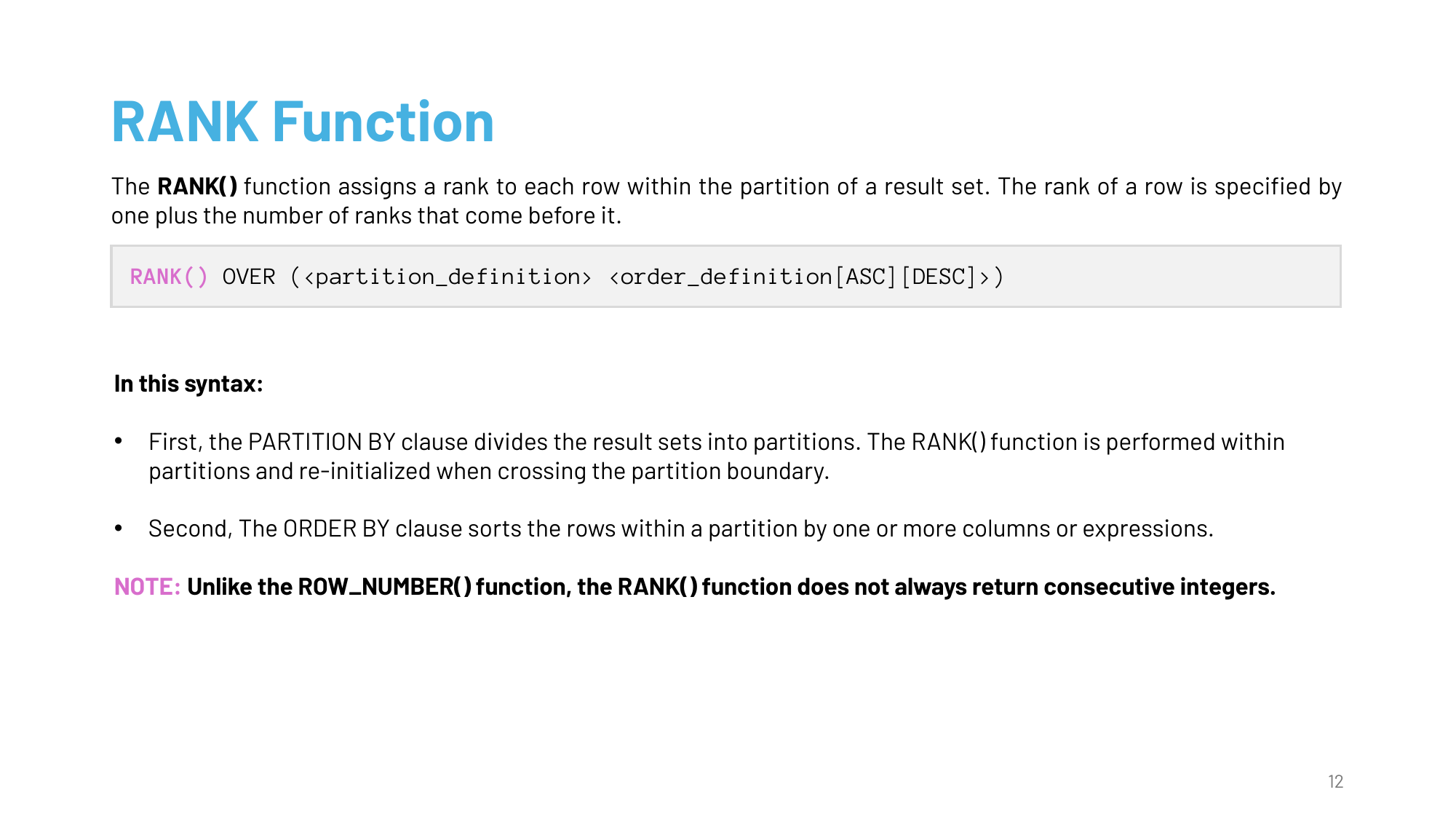

# RANK Function
The RANK() function assigns a rank to each row within the partition of a result set. The rank of a row is specified by one plus the number of ranks that come before it.

RANK() OVER (<partition_definition> <order_definition[ASC][DESC]>)
In this syntax:

First, the PARTITION BY clause divides the result sets into partitions. The RANK() function is performed within partitions and re-initialized when crossing the partition boundary.

Second, The ORDER BY clause sorts the rows within a partition by one or more columns or expressions.

NOTE: Unlike the ROW_NUMBER() function, the RANK() function does not always return consecutive integers.
12